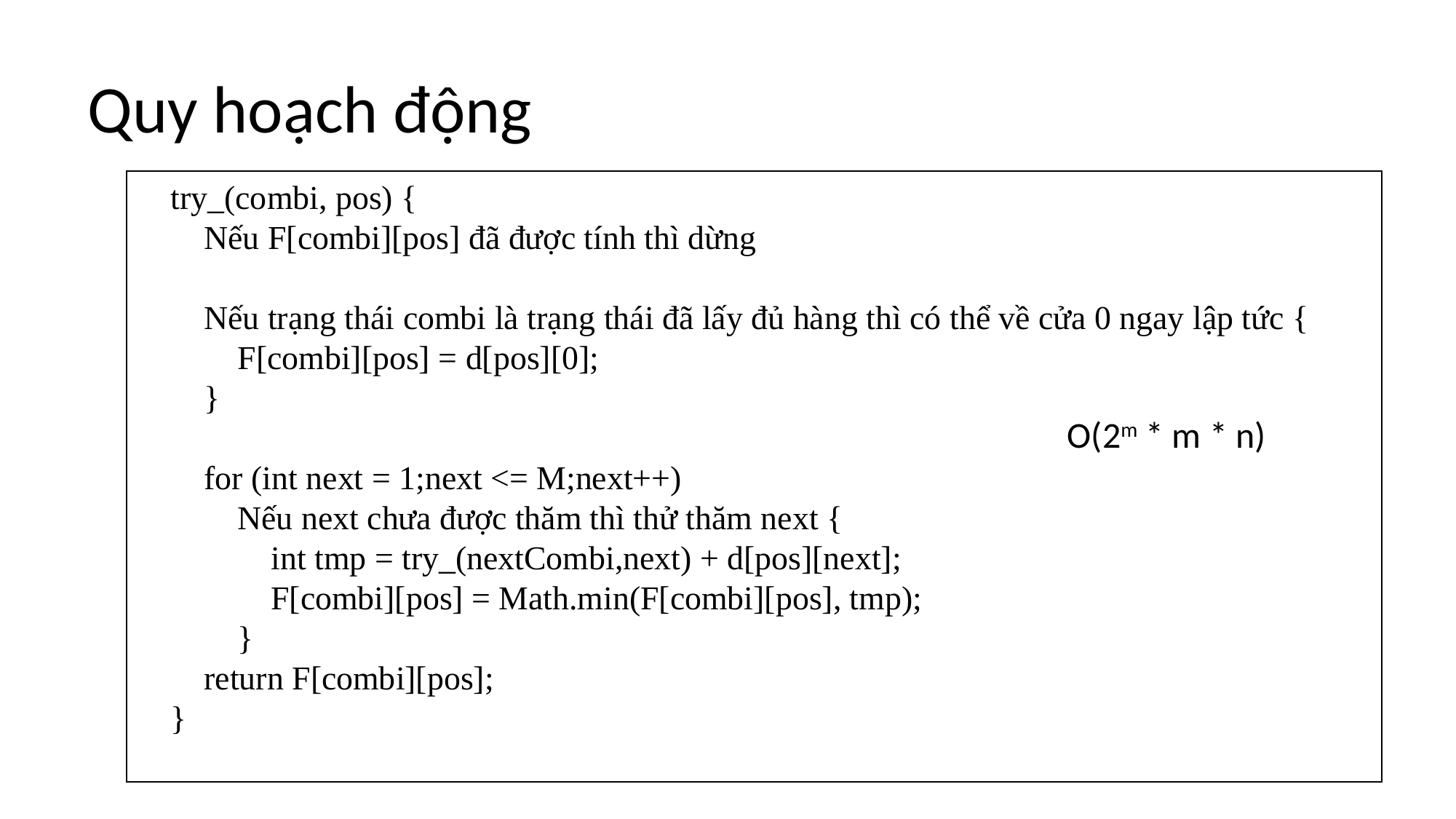

# Quy hoạch động
    try_(combi, pos) {
        Nếu F[combi][pos] đã được tính thì dừng

        Nếu trạng thái combi là trạng thái đã lấy đủ hàng thì có thể về cửa 0 ngay lập tức {
            F[combi][pos] = d[pos][0];
        }

        for (int next = 1;next <= M;next++)
            Nếu next chưa được thăm thì thử thăm next {
                int tmp = try_(nextCombi,next) + d[pos][next];
                F[combi][pos] = Math.min(F[combi][pos], tmp);
            }
        return F[combi][pos];
    }

O(2m * m * n)